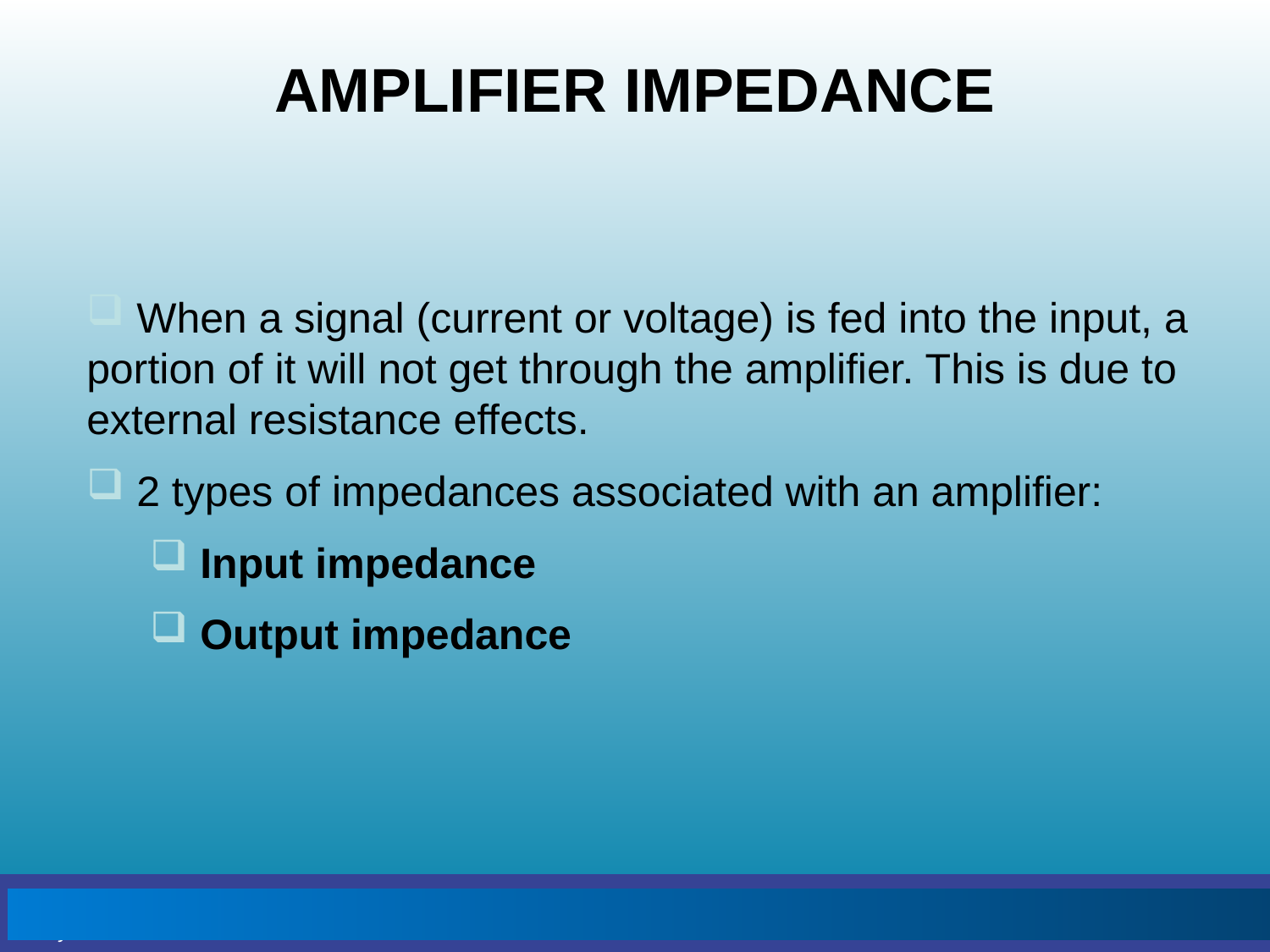

# AMPLIFIER IMPEDANCE
 When a signal (current or voltage) is fed into the input, a portion of it will not get through the amplifier. This is due to external resistance effects.
 2 types of impedances associated with an amplifier:
 Input impedance
 Output impedance